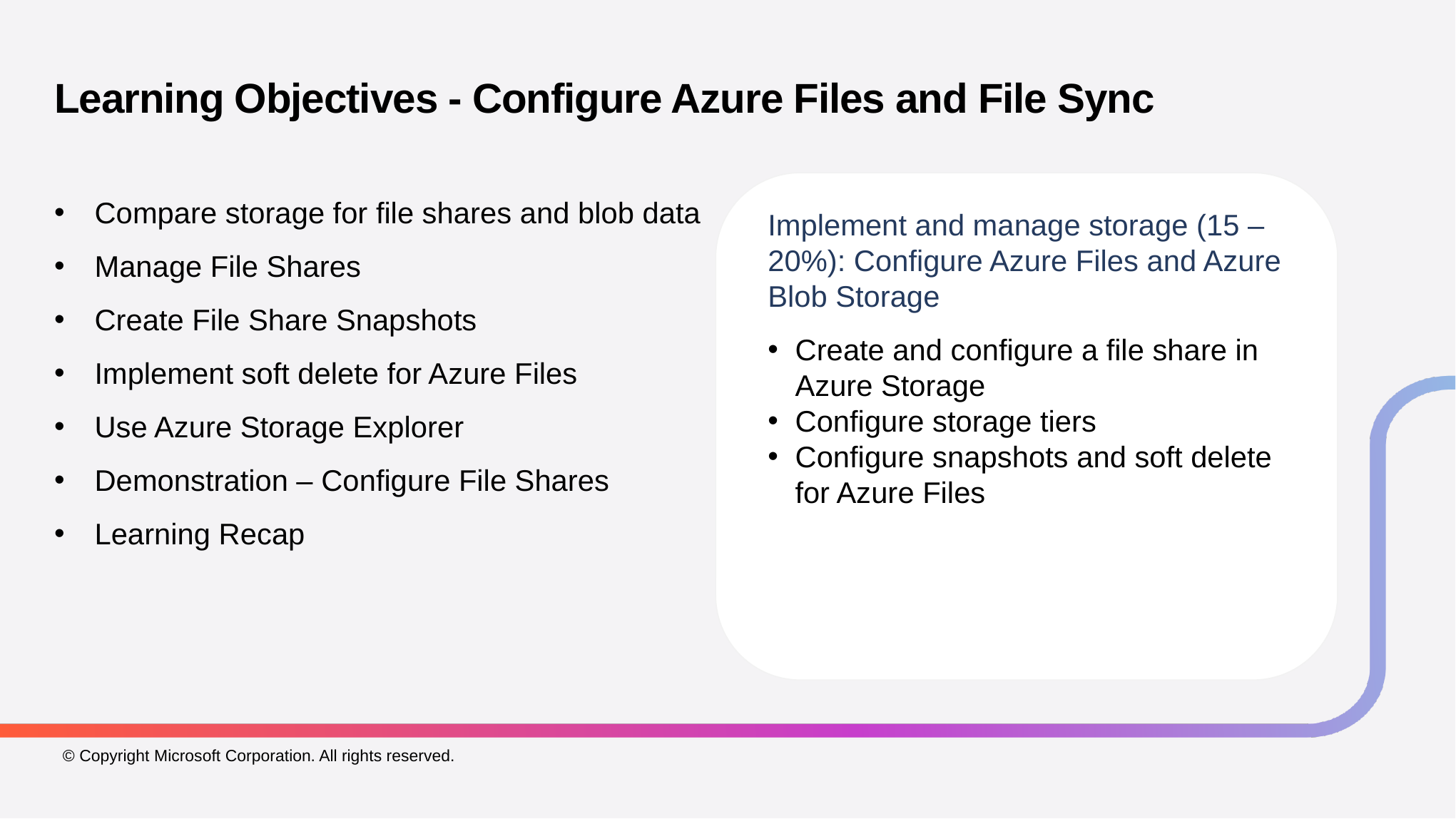

# Learning Objectives - Configure Azure Files and File Sync
Compare storage for file shares and blob data
Manage File Shares
Create File Share Snapshots
Implement soft delete for Azure Files
Use Azure Storage Explorer
Demonstration – Configure File Shares
Learning Recap
Implement and manage storage (15 –20%): Configure Azure Files and Azure Blob Storage
Create and configure a file share in Azure Storage
Configure storage tiers
Configure snapshots and soft delete for Azure Files